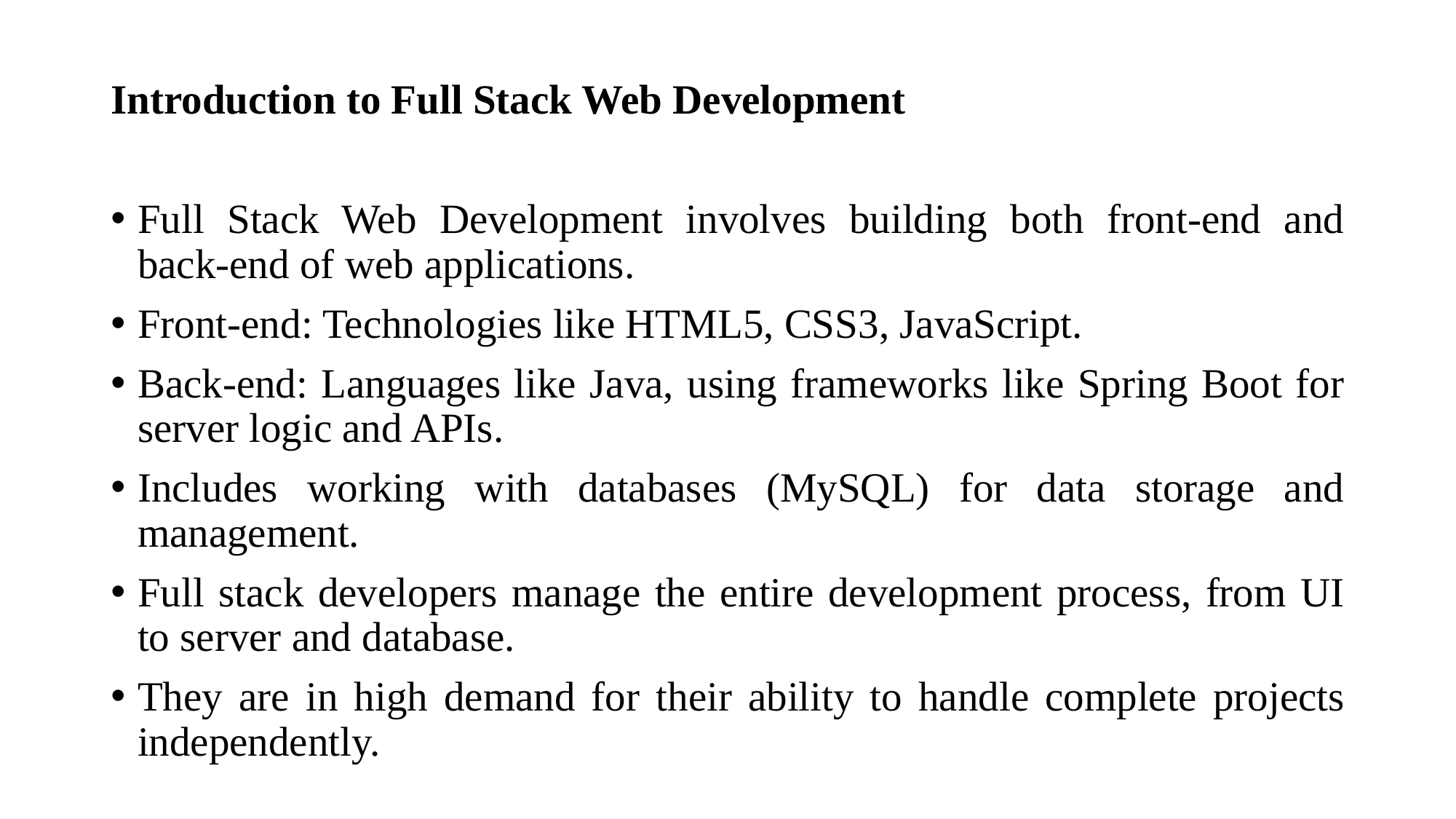

Introduction to Full Stack Web Development

Full Stack Web Development involves building both front-end and back-end of web applications.
Front-end: Technologies like HTML5, CSS3, JavaScript.
Back-end: Languages like Java, using frameworks like Spring Boot for server logic and APIs.
Includes working with databases (MySQL) for data storage and management.
Full stack developers manage the entire development process, from UI to server and database.
They are in high demand for their ability to handle complete projects independently.